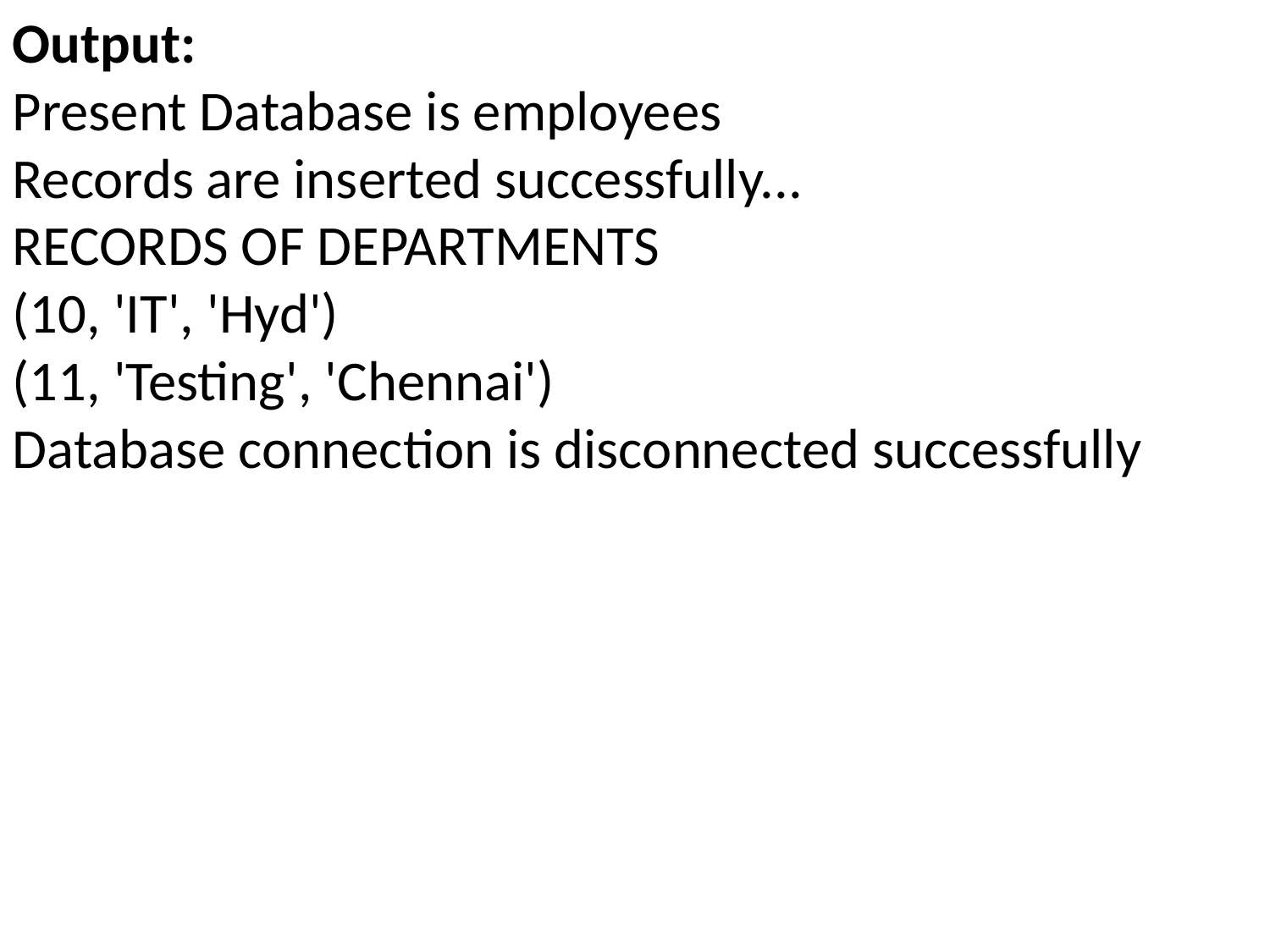

Output:
Present Database is employees
Records are inserted successfully...
RECORDS OF DEPARTMENTS
(10, 'IT', 'Hyd')
(11, 'Testing', 'Chennai')
Database connection is disconnected successfully